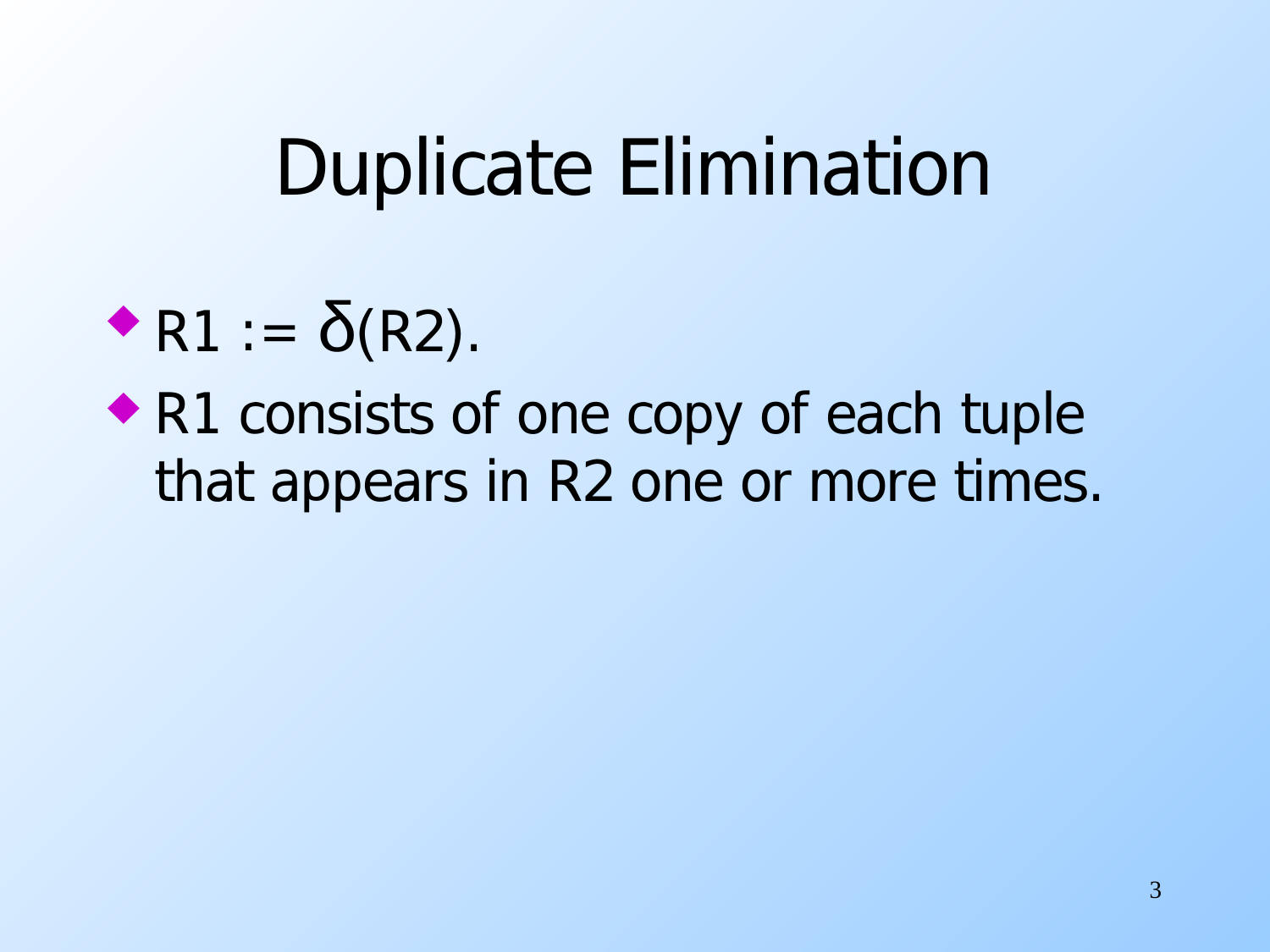

# Duplicate Elimination
R1 := δ(R2).
R1 consists of one copy of each tuple that appears in R2 one or more times.
3